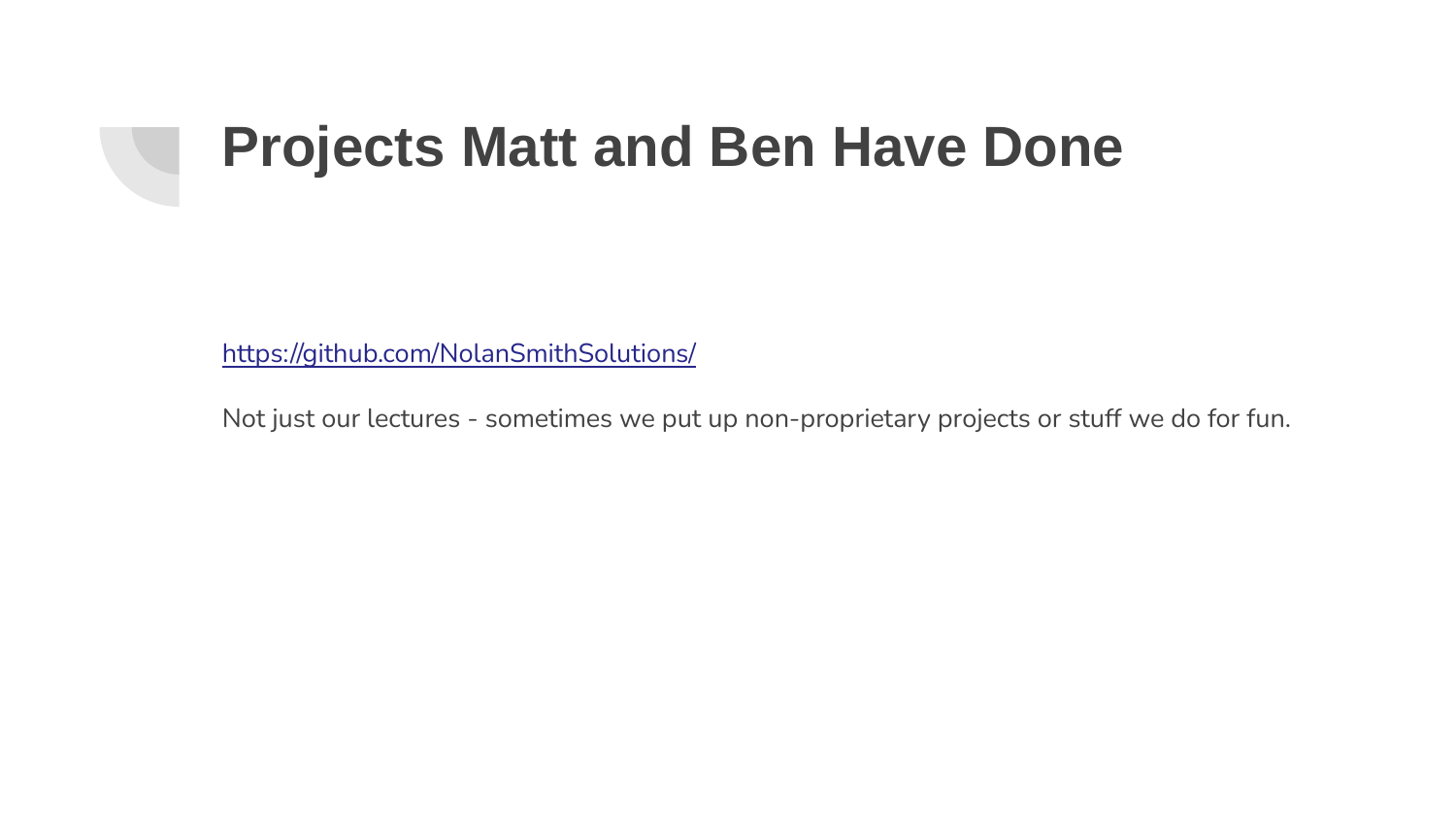

# Projects Matt and Ben Have Done
https://github.com/NolanSmithSolutions/
Not just our lectures - sometimes we put up non-proprietary projects or stuff we do for fun.